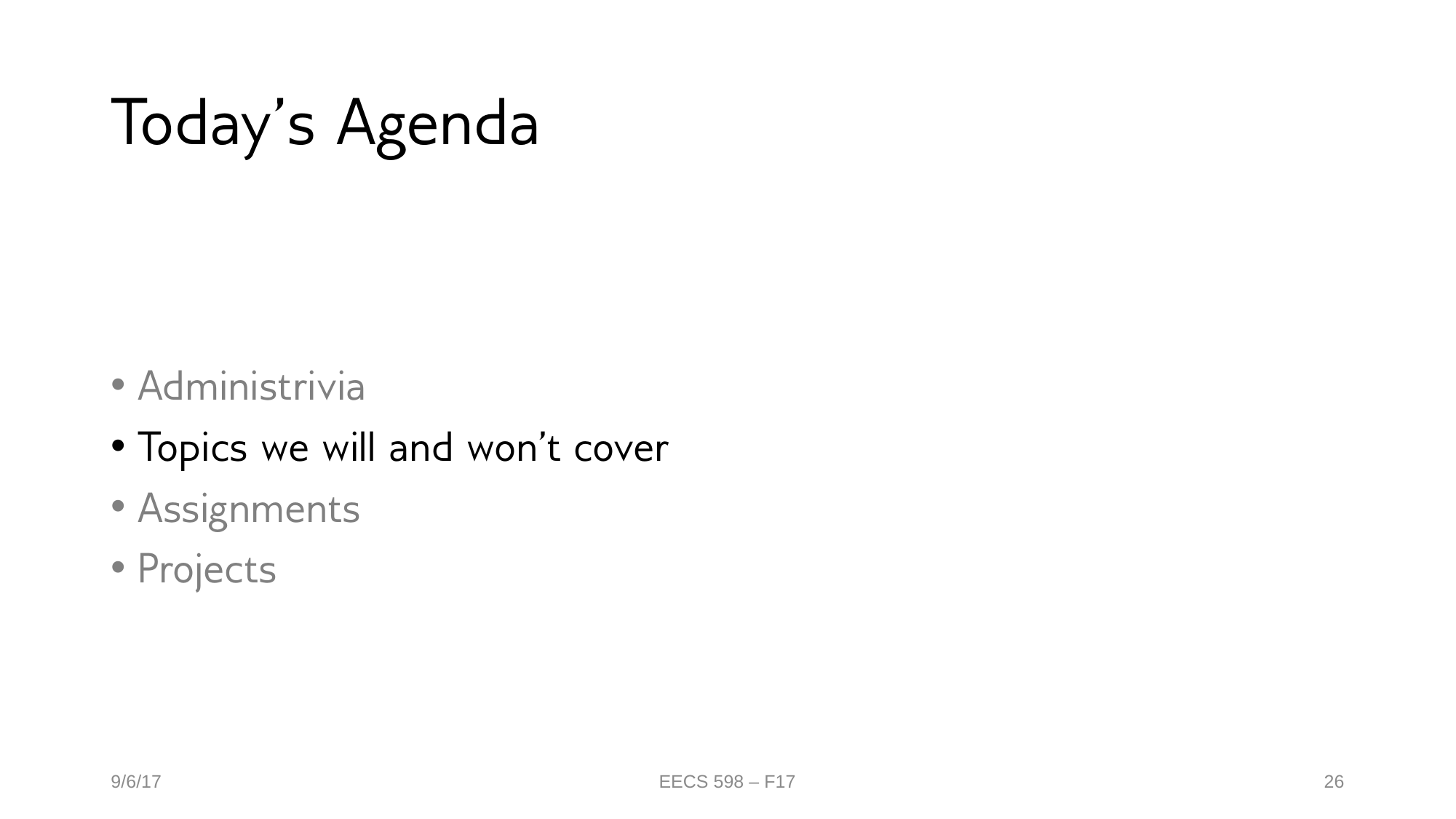

# Today’s Agenda
Administrivia
Topics we will and won’t cover
Assignments
Projects
9/6/17
EECS 598 – F17
26